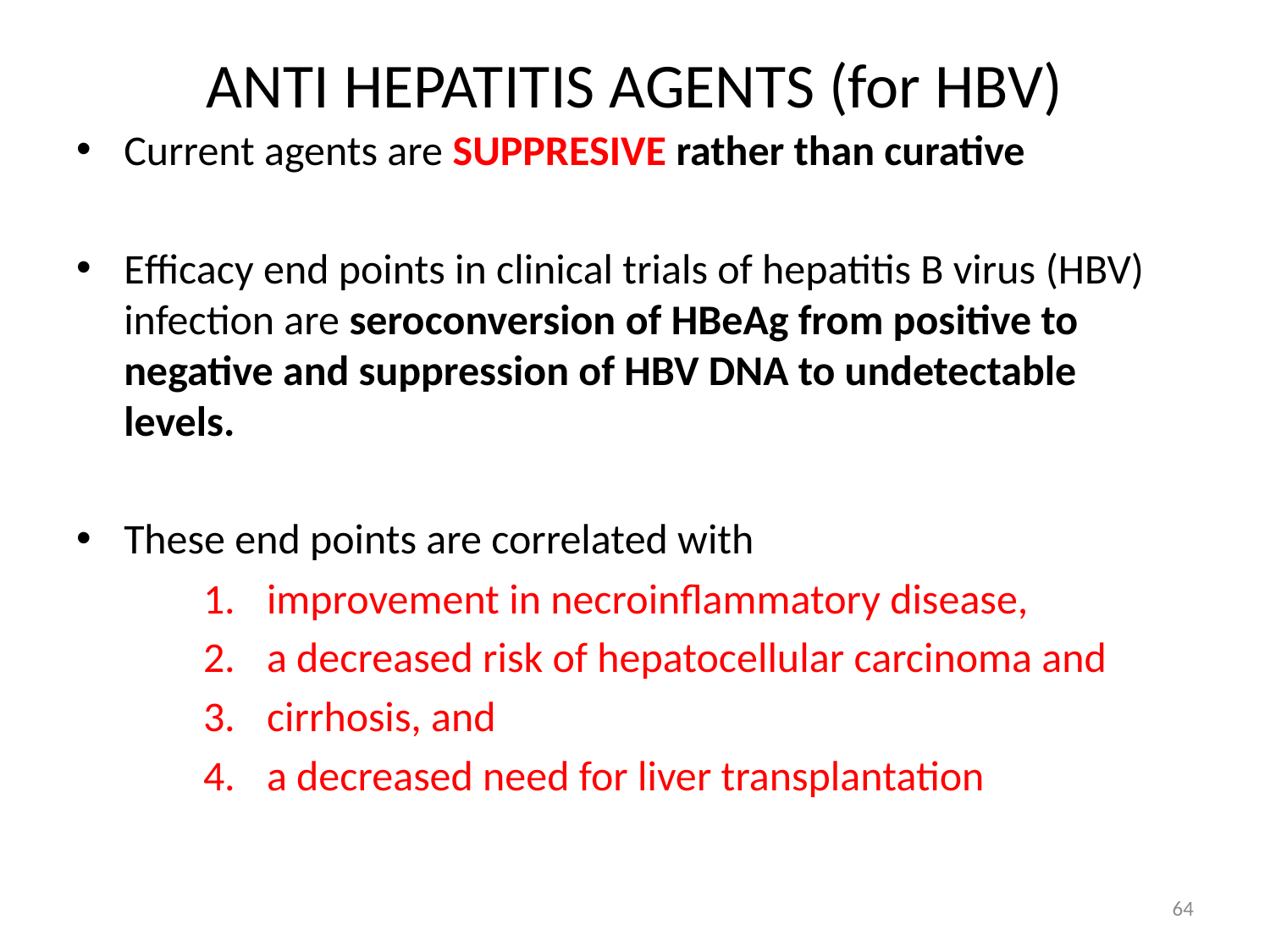

# ANTI HEPATITIS AGENTS (for HBV)
Current agents are SUPPRESIVE rather than curative

Efficacy end points in clinical trials of hepatitis B virus (HBV) infection are seroconversion of HBeAg from positive to negative and suppression of HBV DNA to undetectable levels.

These end points are correlated with
improvement in necroinflammatory disease,
a decreased risk of hepatocellular carcinoma and
cirrhosis, and
a decreased need for liver transplantation

64